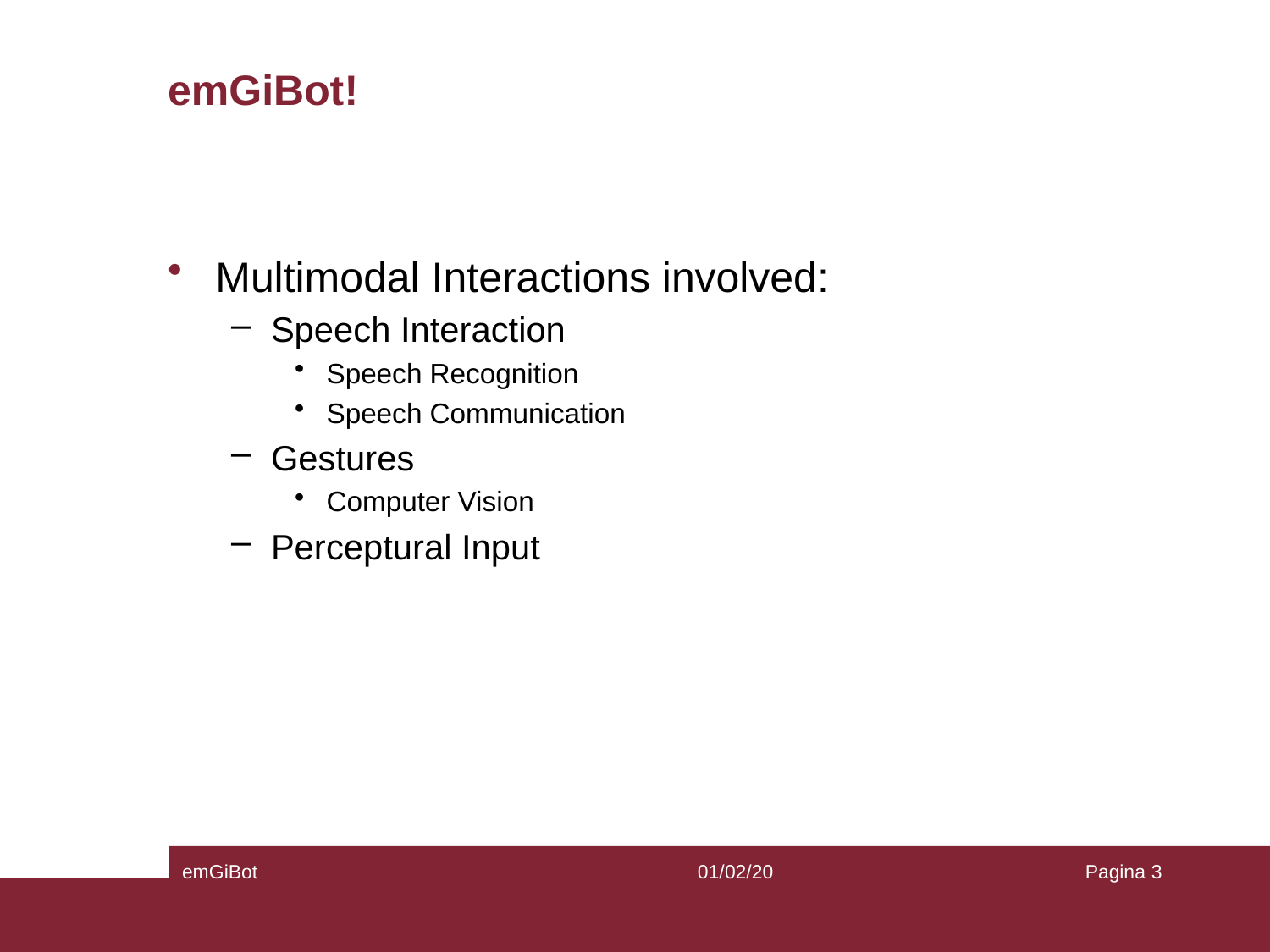

# emGiBot!
Multimodal Interactions involved:
Speech Interaction
Speech Recognition
Speech Communication
Gestures
Computer Vision
Perceptural Input

emGiBot
01/02/20
Pagina 3